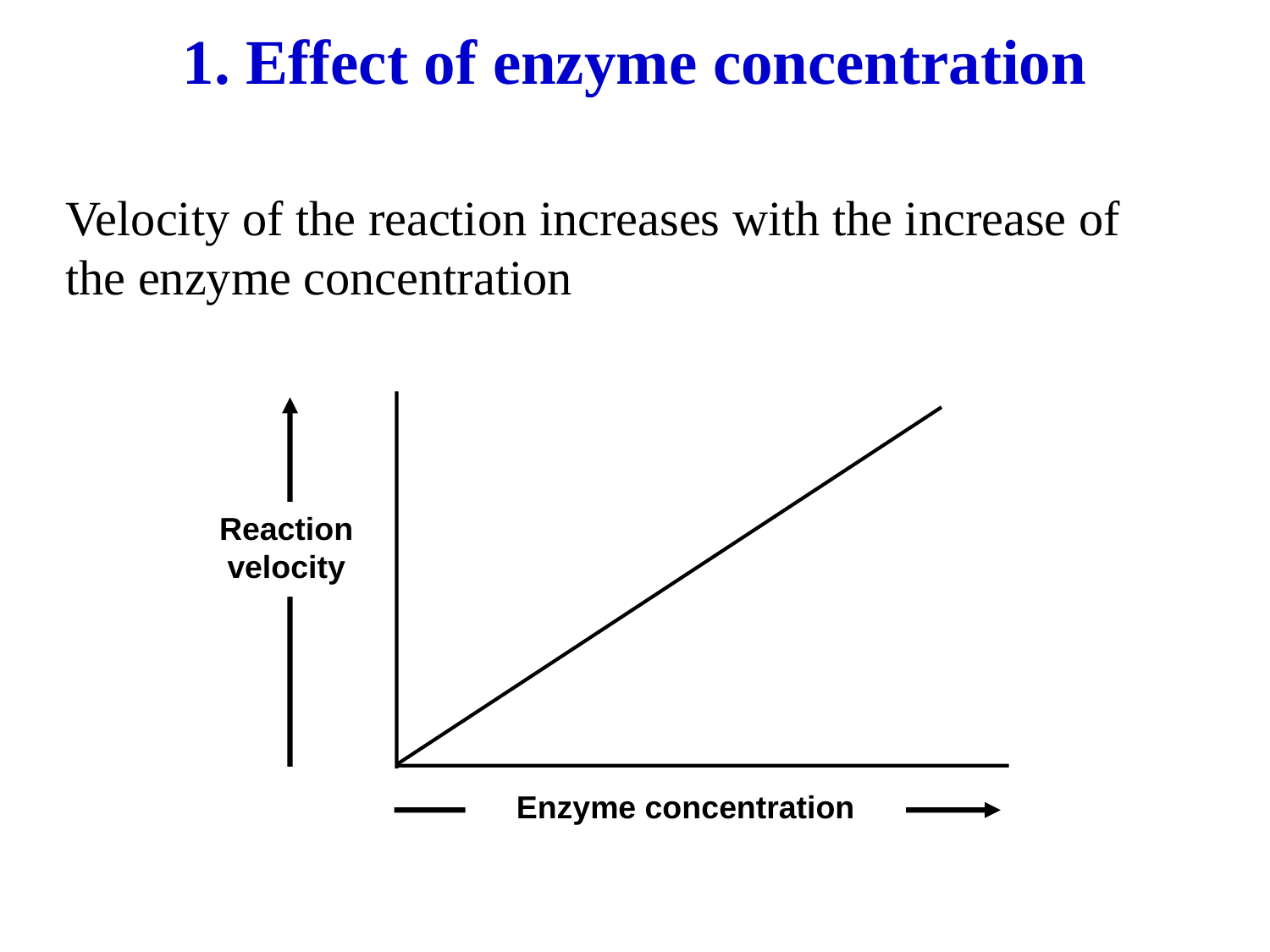

# 1. Effect of enzyme concentration
Velocity of the reaction increases with the increase of the enzyme concentration

Reaction velocity

Enzyme concentration